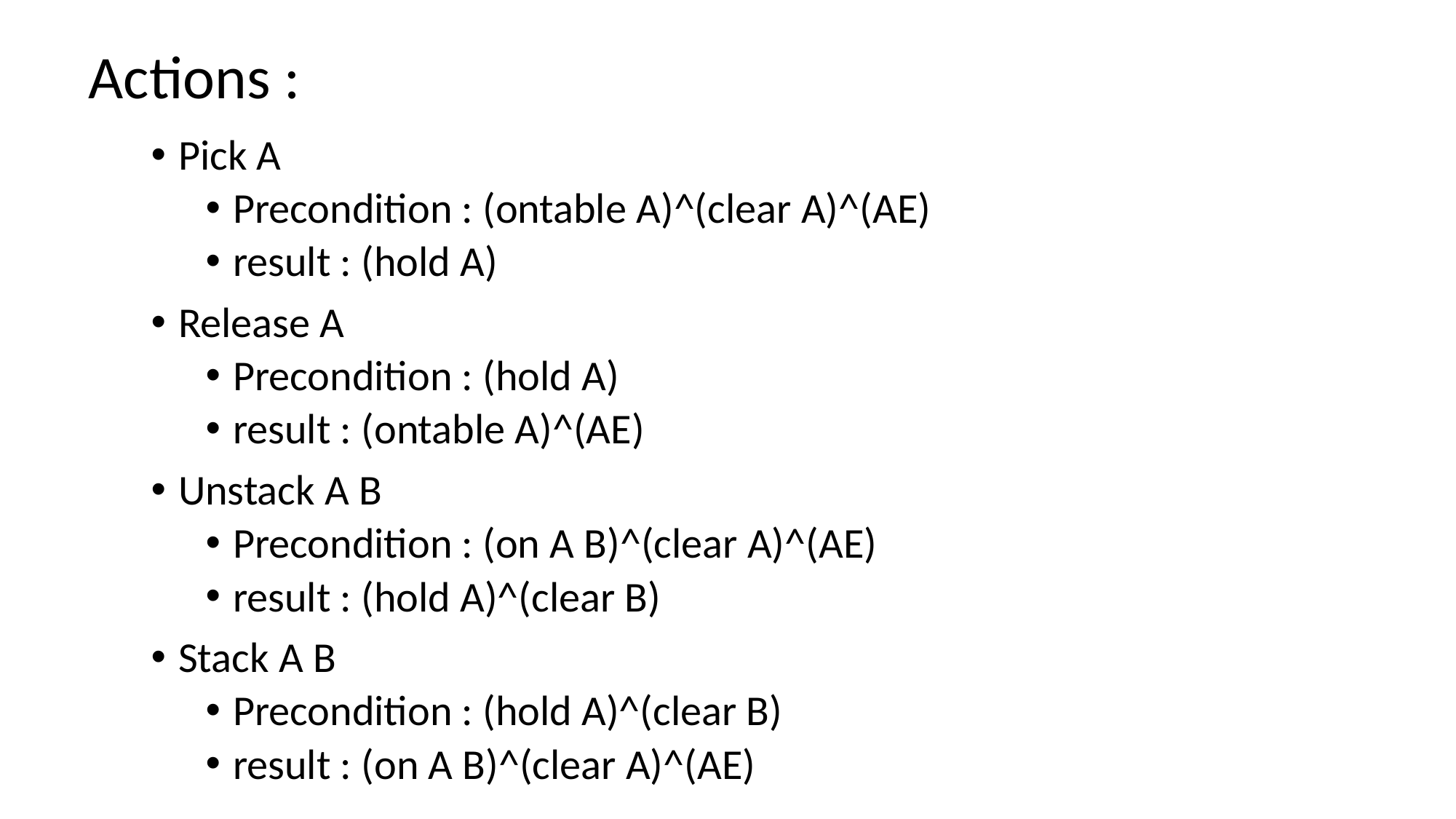

# Actions :
Pick A
Precondition : (ontable A)^(clear A)^(AE)
result : (hold A)
Release A
Precondition : (hold A)
result : (ontable A)^(AE)
Unstack A B
Precondition : (on A B)^(clear A)^(AE)
result : (hold A)^(clear B)
Stack A B
Precondition : (hold A)^(clear B)
result : (on A B)^(clear A)^(AE)